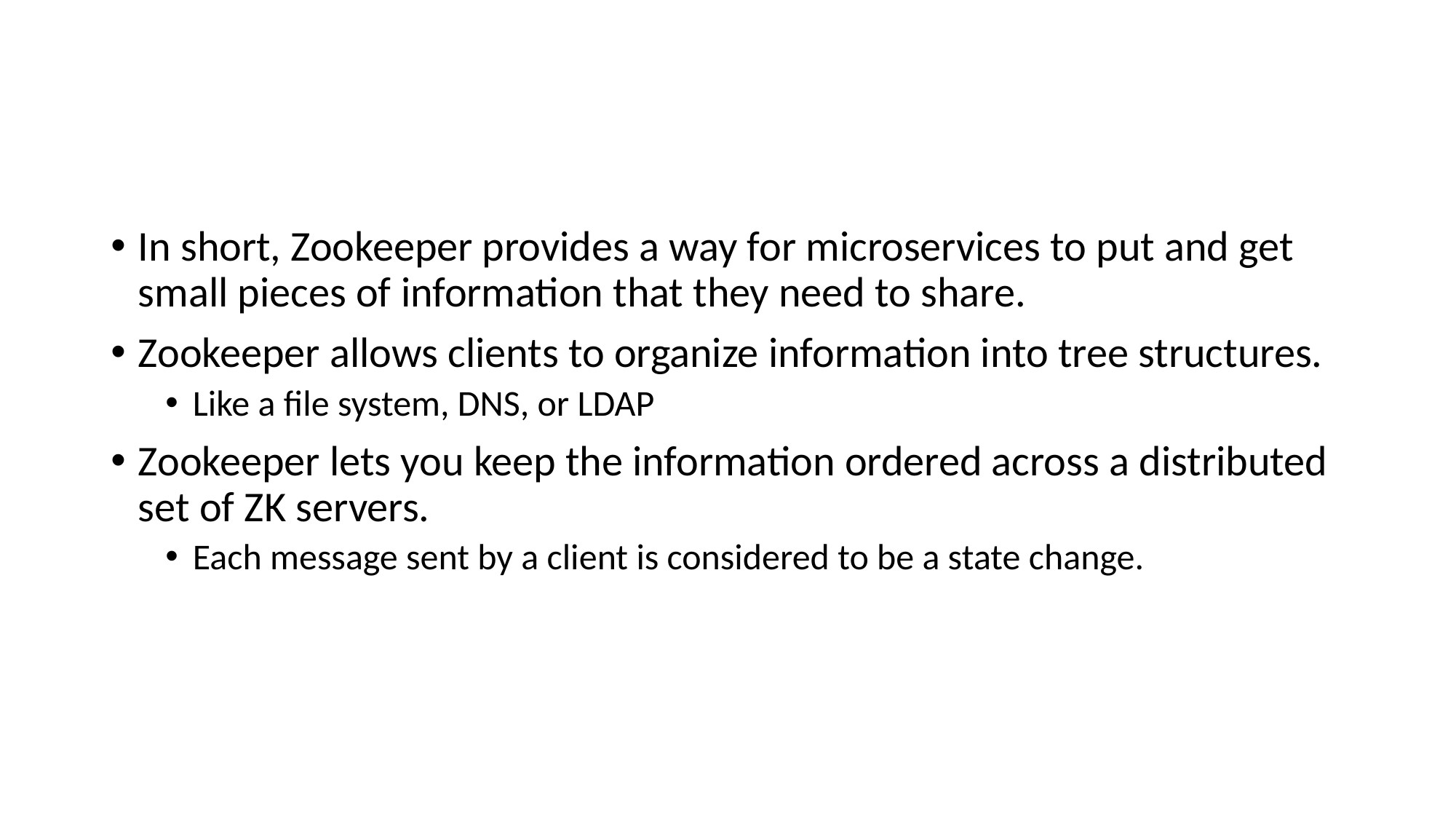

# What Is Zookeeper?
In short, Zookeeper provides a way for microservices to put and get small pieces of information that they need to share.
Zookeeper allows clients to organize information into tree structures.
Like a file system, DNS, or LDAP
Zookeeper lets you keep the information ordered across a distributed set of ZK servers.
Each message sent by a client is considered to be a state change.